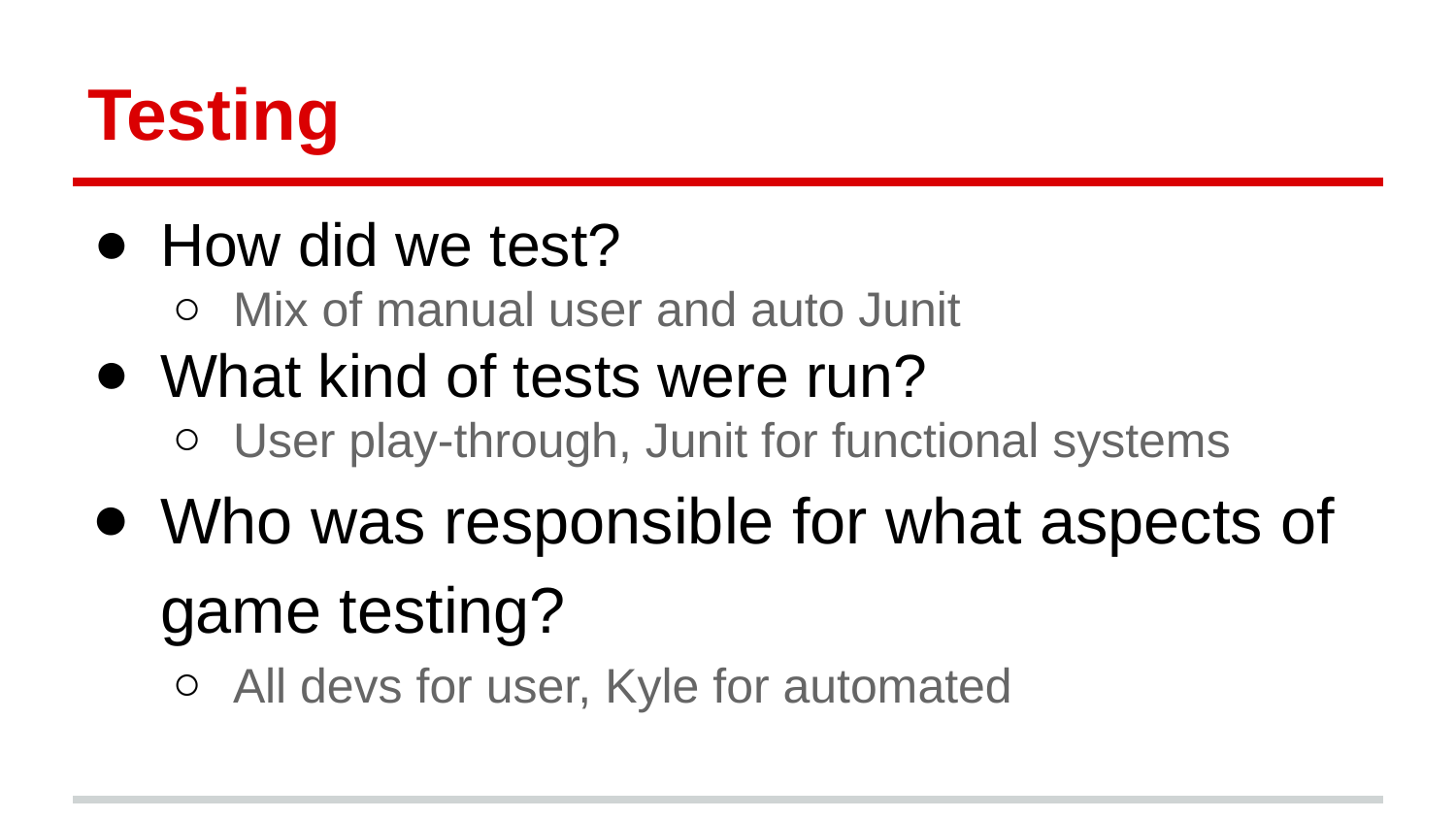

# Testing
How did we test?
Mix of manual user and auto Junit
What kind of tests were run?
User play-through, Junit for functional systems
Who was responsible for what aspects of
game testing?
All devs for user, Kyle for automated